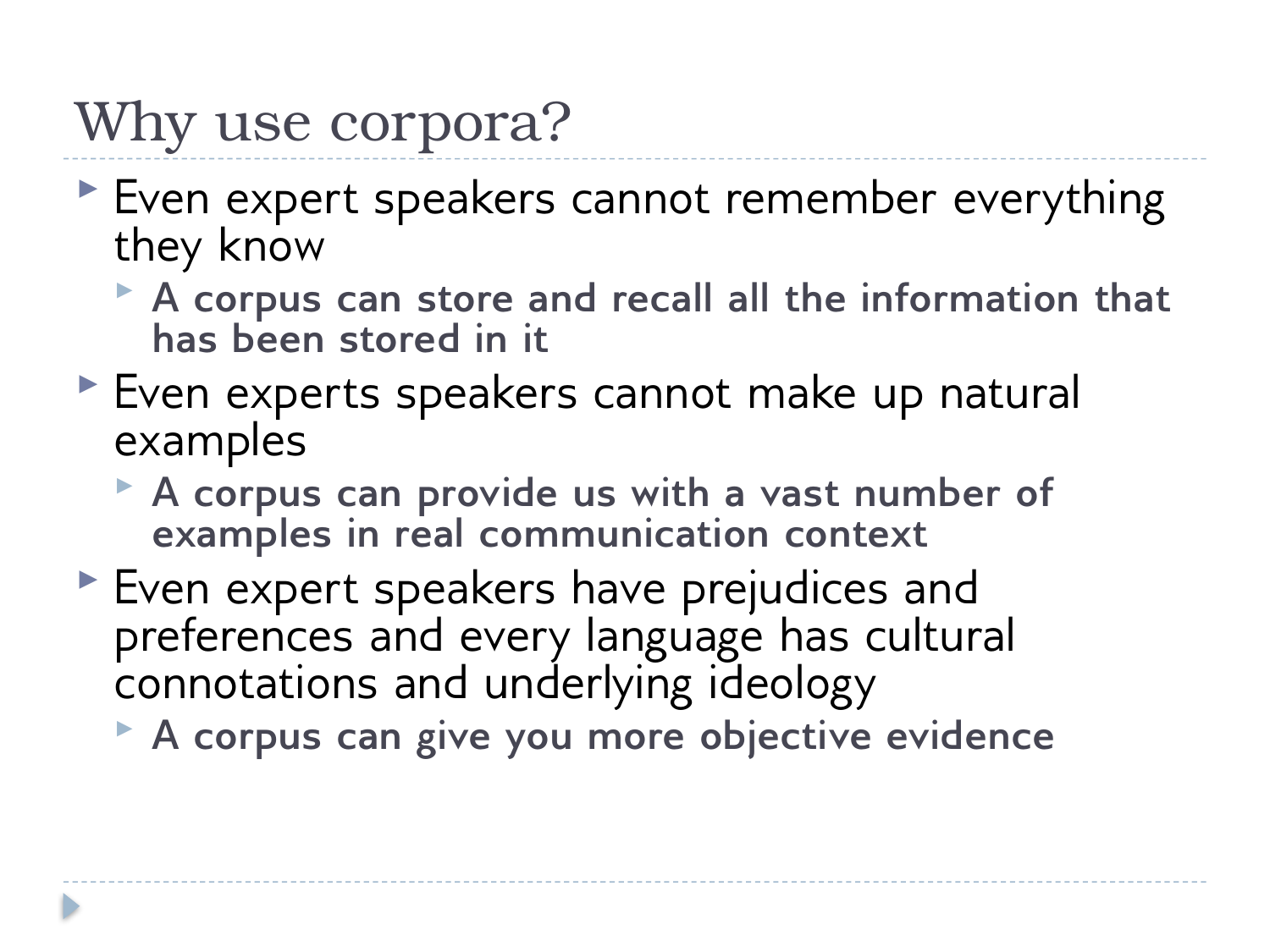

# Why use corpora?
Even expert speakers cannot remember everything they know
A corpus can store and recall all the information that has been stored in it
Even experts speakers cannot make up natural examples
A corpus can provide us with a vast number of examples in real communication context
Even expert speakers have prejudices and preferences and every language has cultural connotations and underlying ideology
A corpus can give you more objective evidence